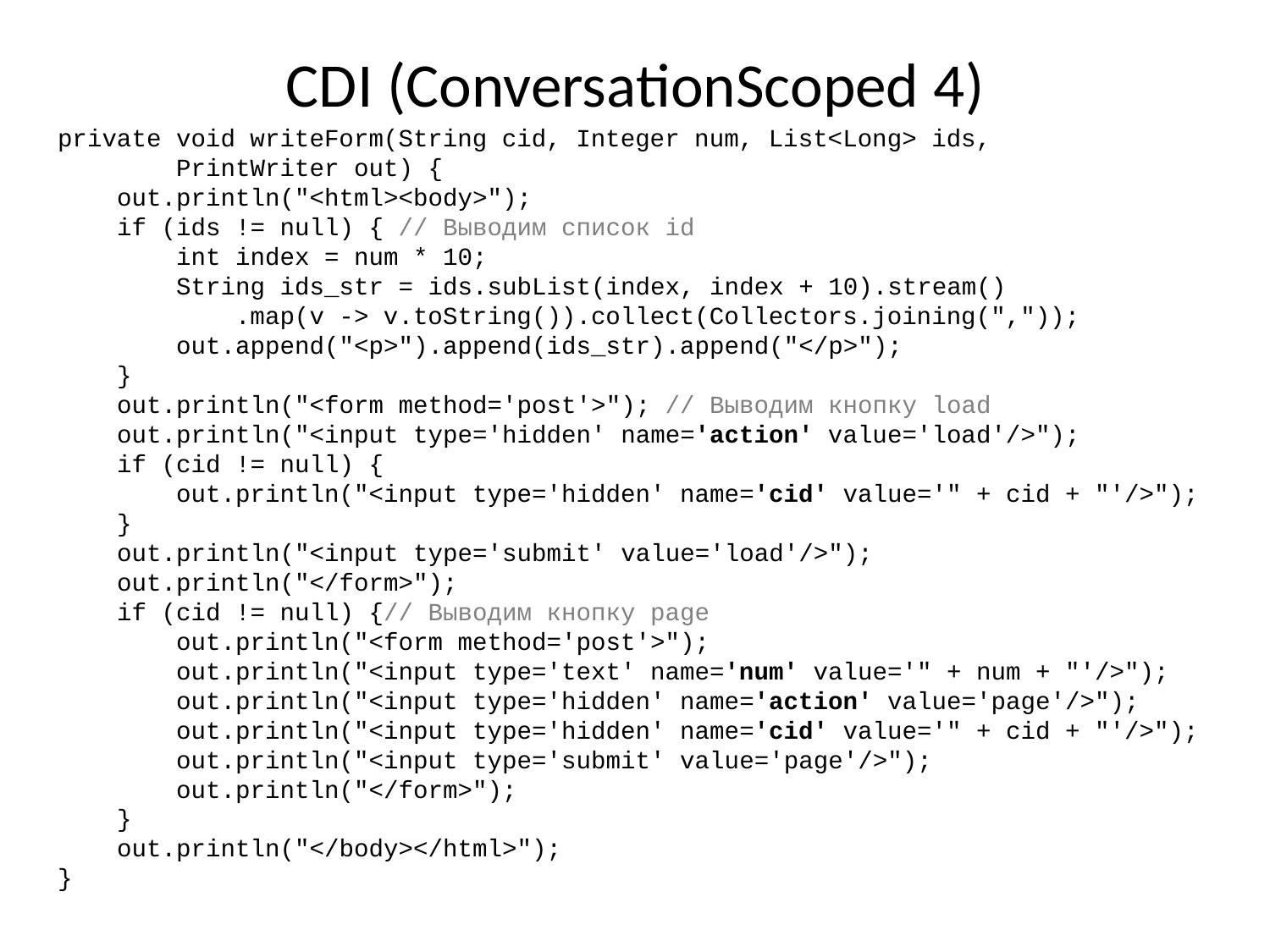

# CDI (ConversationScoped 4)
private void writeForm(String cid, Integer num, List<Long> ids,
        PrintWriter out) {
    out.println("<html><body>");
    if (ids != null) { // Выводим список id
        int index = num * 10;
        String ids_str = ids.subList(index, index + 10).stream()
            .map(v -> v.toString()).collect(Collectors.joining(","));
        out.append("<p>").append(ids_str).append("</p>");
    }
    out.println("<form method='post'>"); // Выводим кнопку load
    out.println("<input type='hidden' name='action' value='load'/>");
    if (cid != null) {
        out.println("<input type='hidden' name='cid' value='" + cid + "'/>");
    }
    out.println("<input type='submit' value='load'/>");
    out.println("</form>");
    if (cid != null) {// Выводим кнопку page
        out.println("<form method='post'>");
        out.println("<input type='text' name='num' value='" + num + "'/>");
        out.println("<input type='hidden' name='action' value='page'/>");
        out.println("<input type='hidden' name='cid' value='" + cid + "'/>");
        out.println("<input type='submit' value='page'/>");
        out.println("</form>");
    }
    out.println("</body></html>");
}